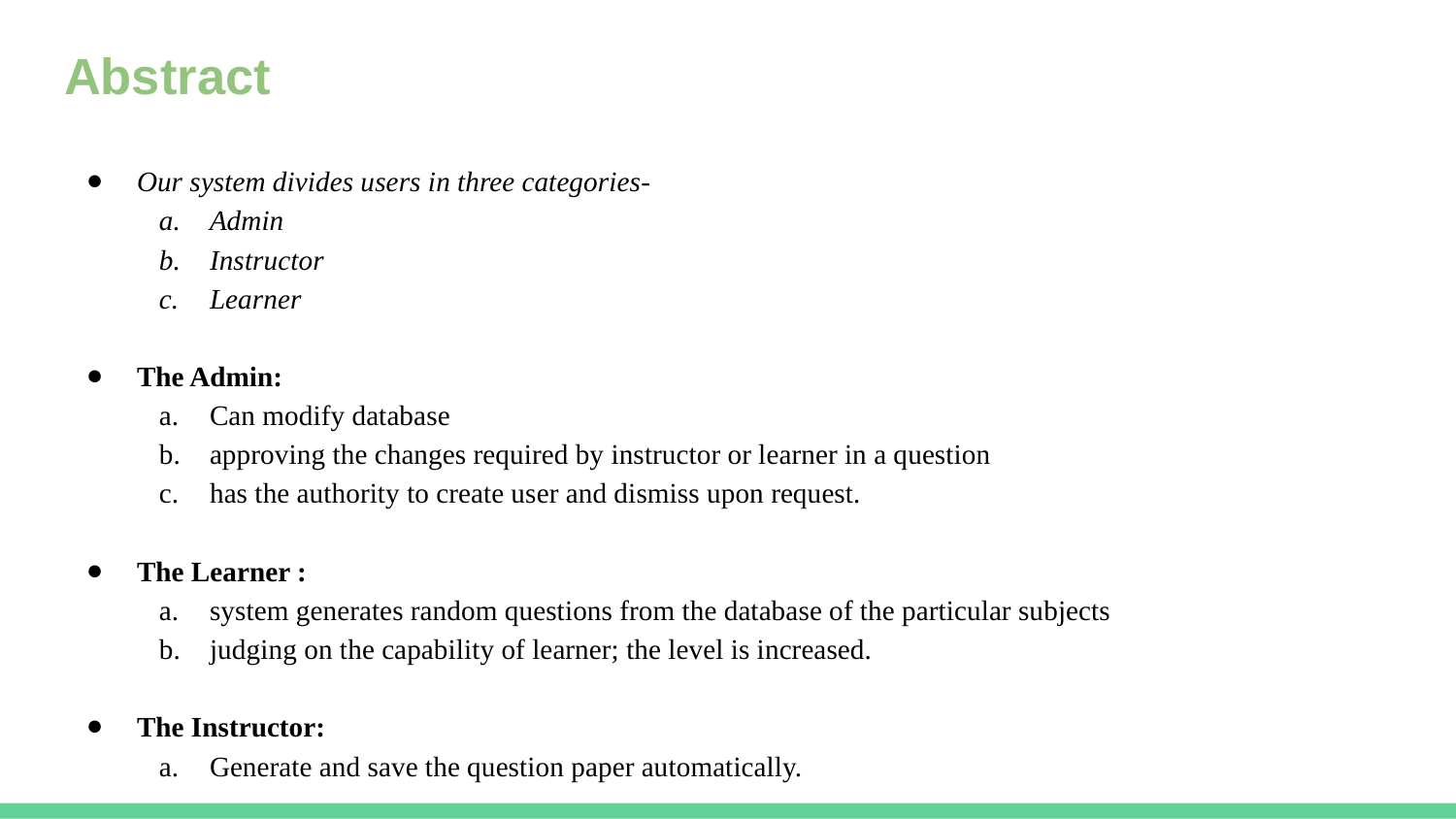

# Abstract
Our system divides users in three categories-
Admin
Instructor
Learner

The Admin:
Can modify database
approving the changes required by instructor or learner in a question
has the authority to create user and dismiss upon request.

The Learner :
system generates random questions from the database of the particular subjects
judging on the capability of learner; the level is increased.

The Instructor:
Generate and save the question paper automatically.